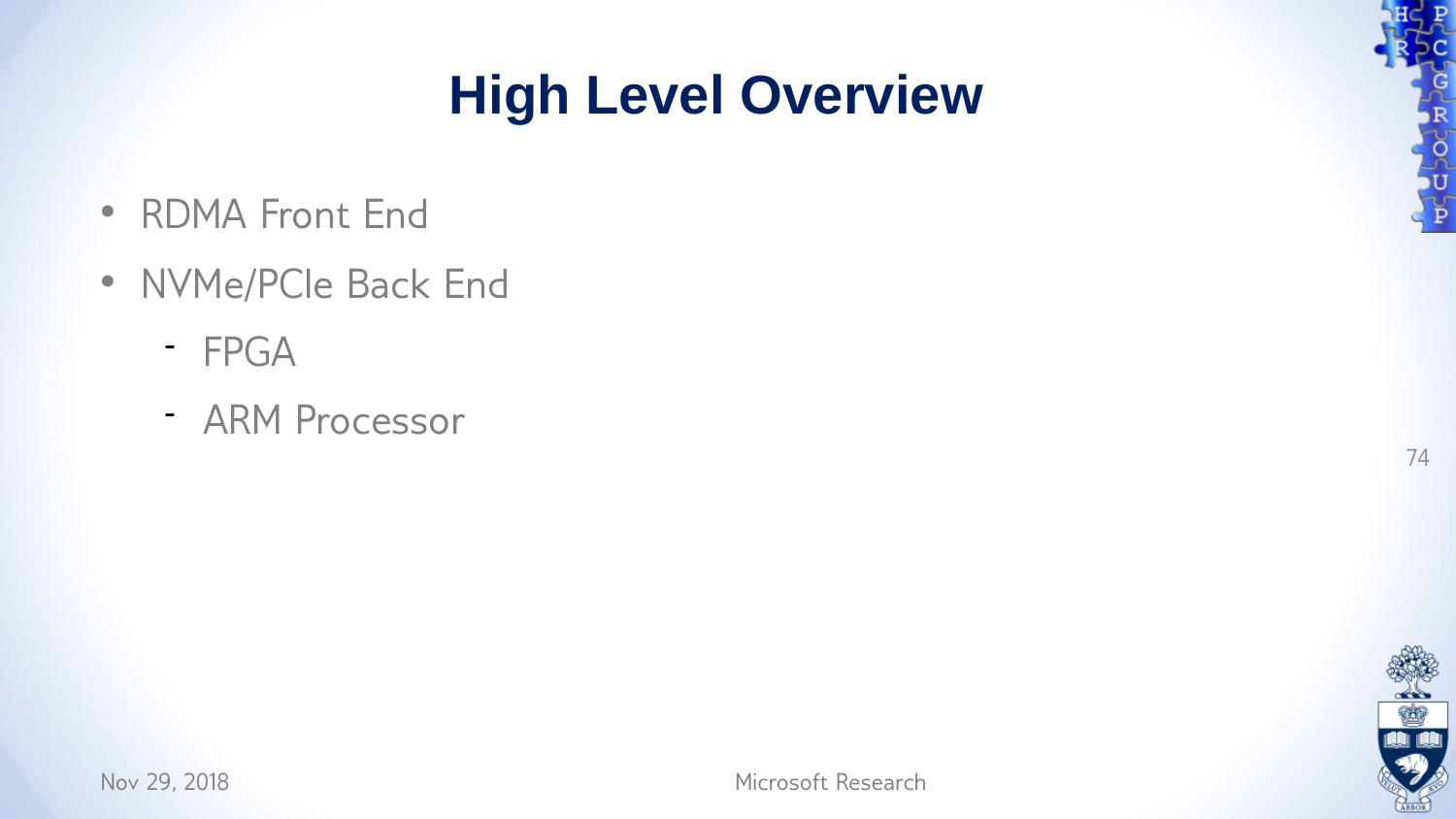

High Level Overview
RDMA Front End
NVMe/PCIe Back End
FPGA
ARM Processor
74
Nov 29, 2018
Microsoft Research